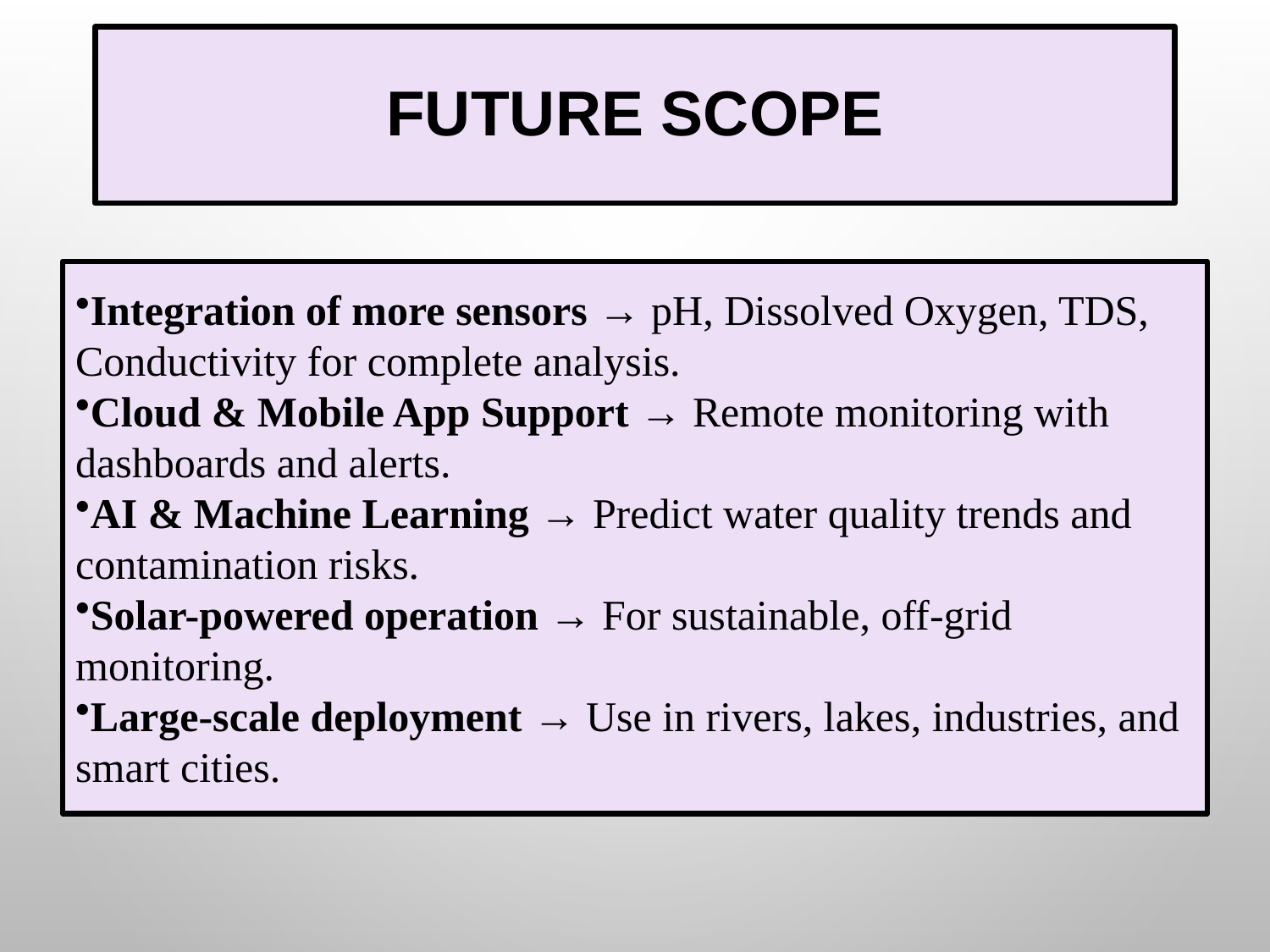

# Future Scope
Integration of more sensors → pH, Dissolved Oxygen, TDS, Conductivity for complete analysis.
Cloud & Mobile App Support → Remote monitoring with dashboards and alerts.
AI & Machine Learning → Predict water quality trends and contamination risks.
Solar-powered operation → For sustainable, off-grid monitoring.
Large-scale deployment → Use in rivers, lakes, industries, and smart cities.